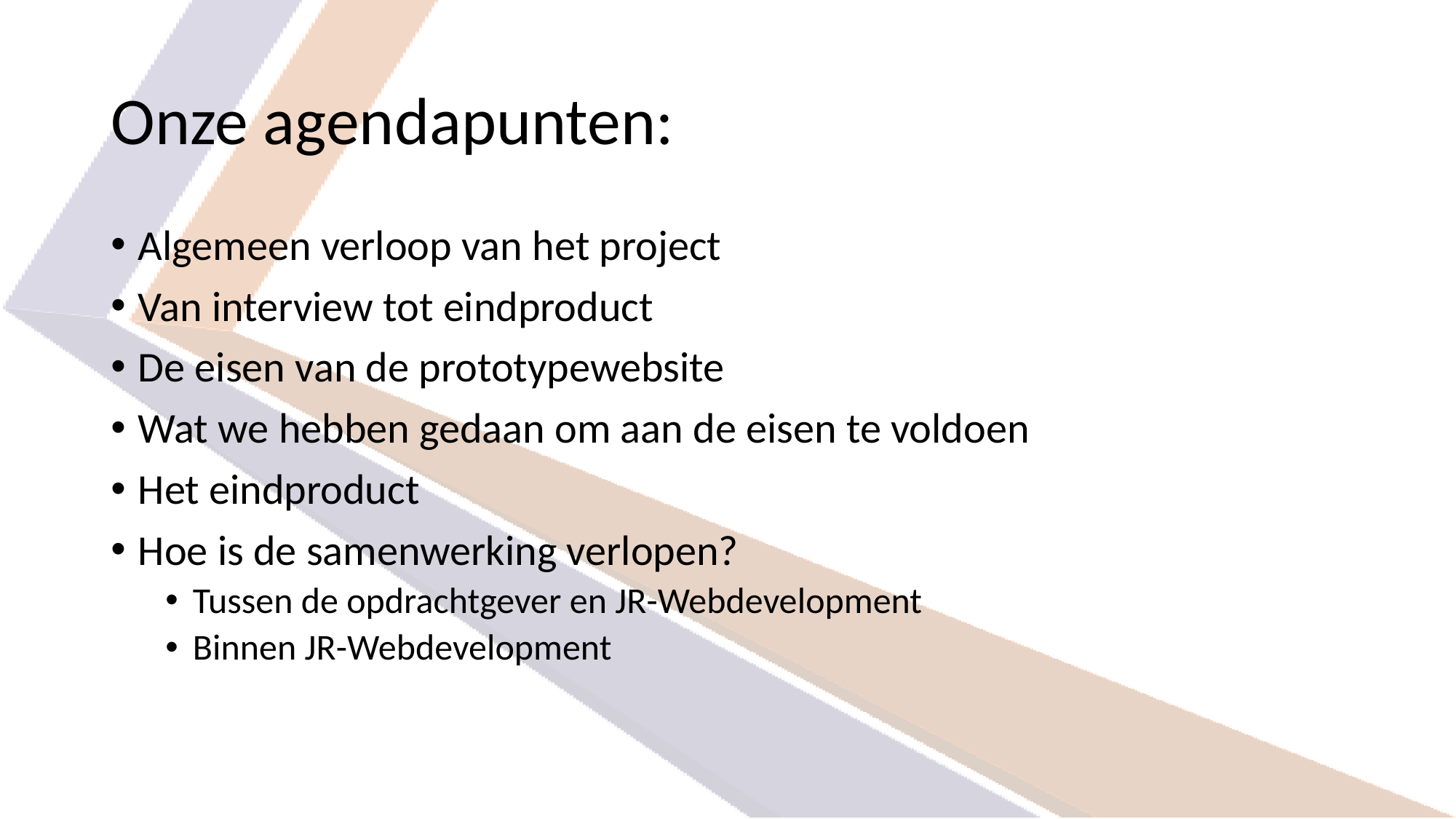

# Onze agendapunten:
Algemeen verloop van het project
Van interview tot eindproduct
De eisen van de prototypewebsite
Wat we hebben gedaan om aan de eisen te voldoen
Het eindproduct
Hoe is de samenwerking verlopen?
Tussen de opdrachtgever en JR-Webdevelopment
Binnen JR-Webdevelopment